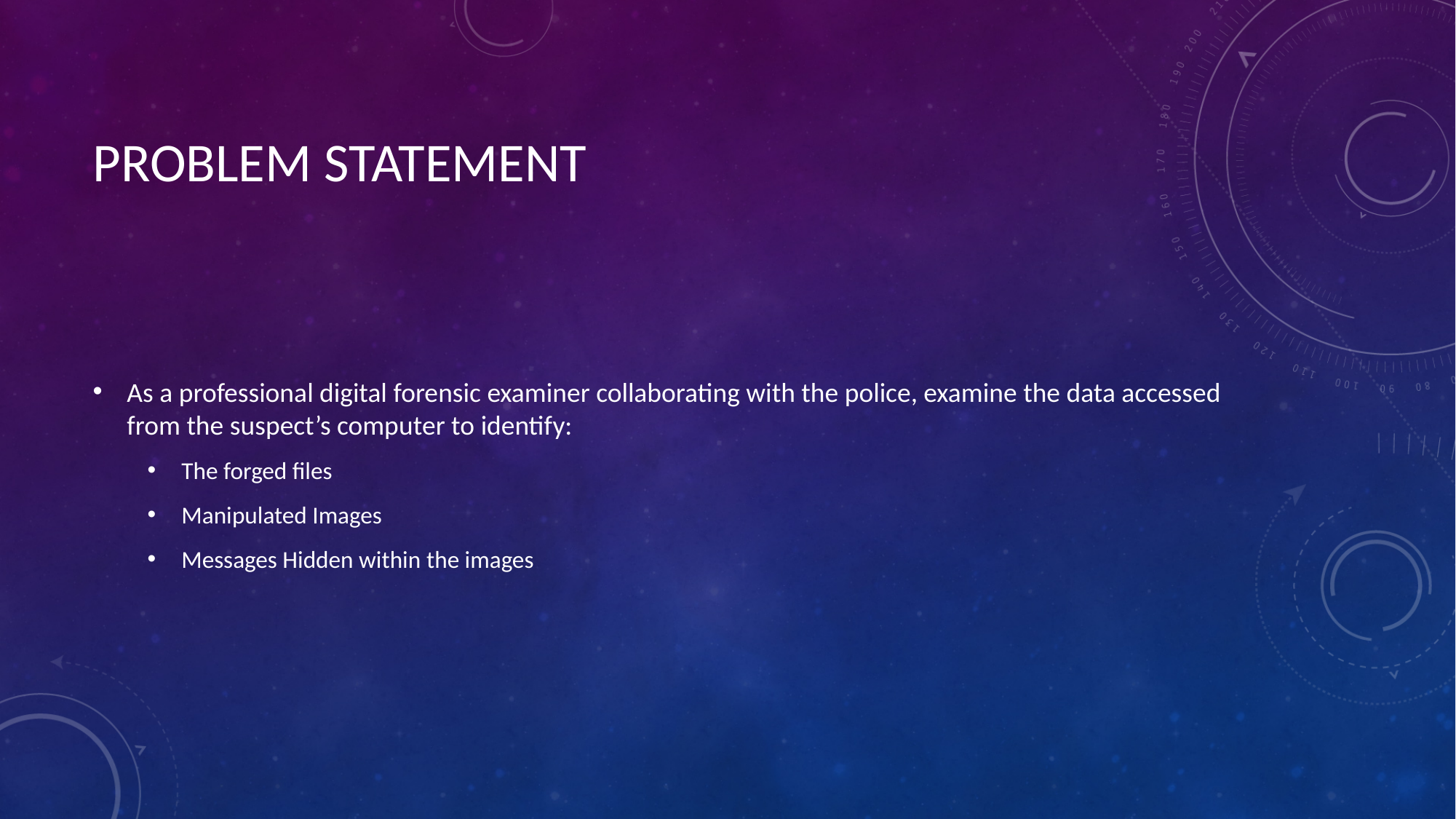

# Problem statement
As a professional digital forensic examiner collaborating with the police, examine the data accessed from the suspect’s computer to identify:
The forged files
Manipulated Images
Messages Hidden within the images